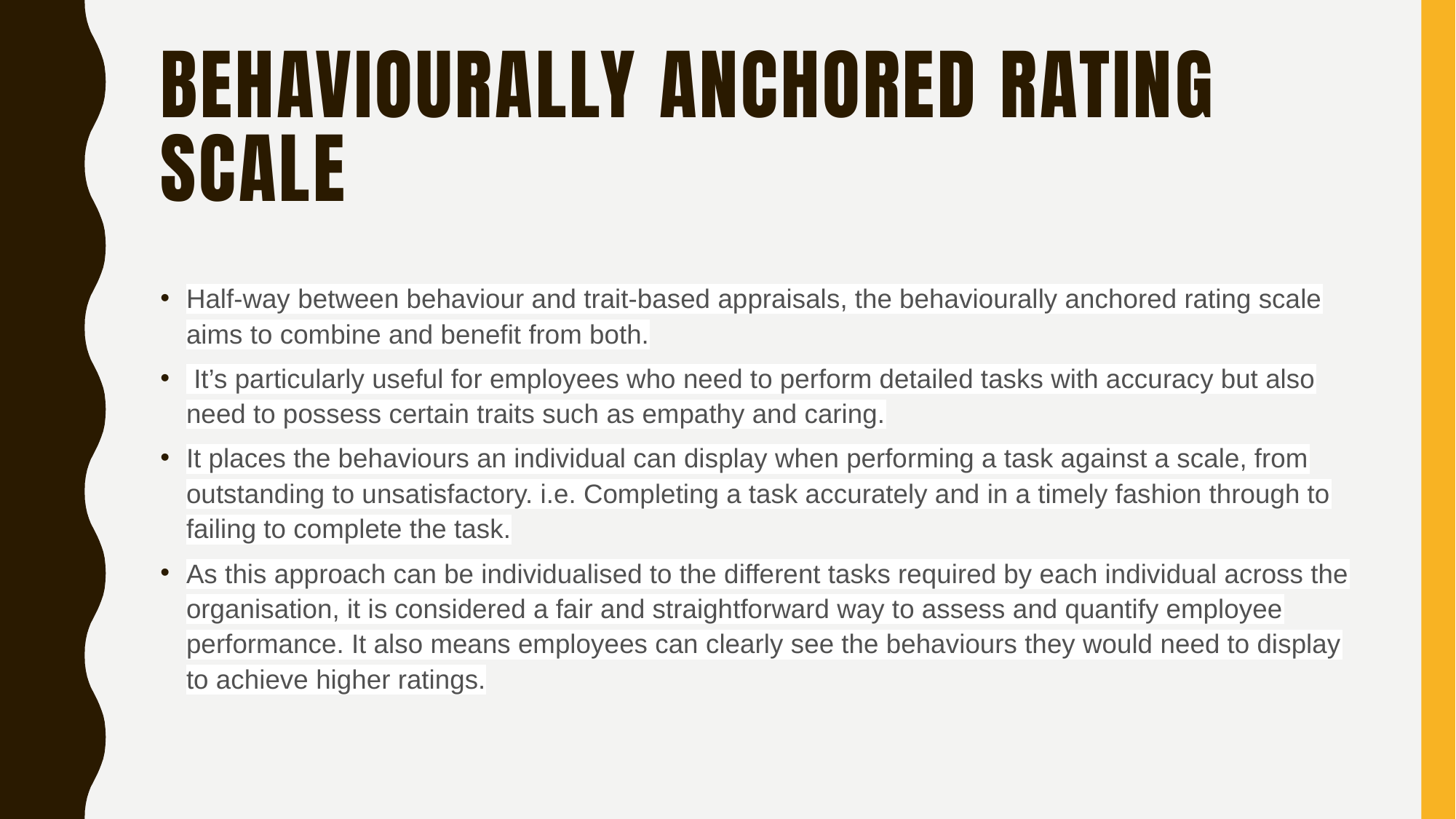

# Behaviourally Anchored Rating Scale
Half-way between behaviour and trait-based appraisals, the behaviourally anchored rating scale aims to combine and benefit from both.
 It’s particularly useful for employees who need to perform detailed tasks with accuracy but also need to possess certain traits such as empathy and caring.
It places the behaviours an individual can display when performing a task against a scale, from outstanding to unsatisfactory. i.e. Completing a task accurately and in a timely fashion through to failing to complete the task.
As this approach can be individualised to the different tasks required by each individual across the organisation, it is considered a fair and straightforward way to assess and quantify employee performance. It also means employees can clearly see the behaviours they would need to display to achieve higher ratings.